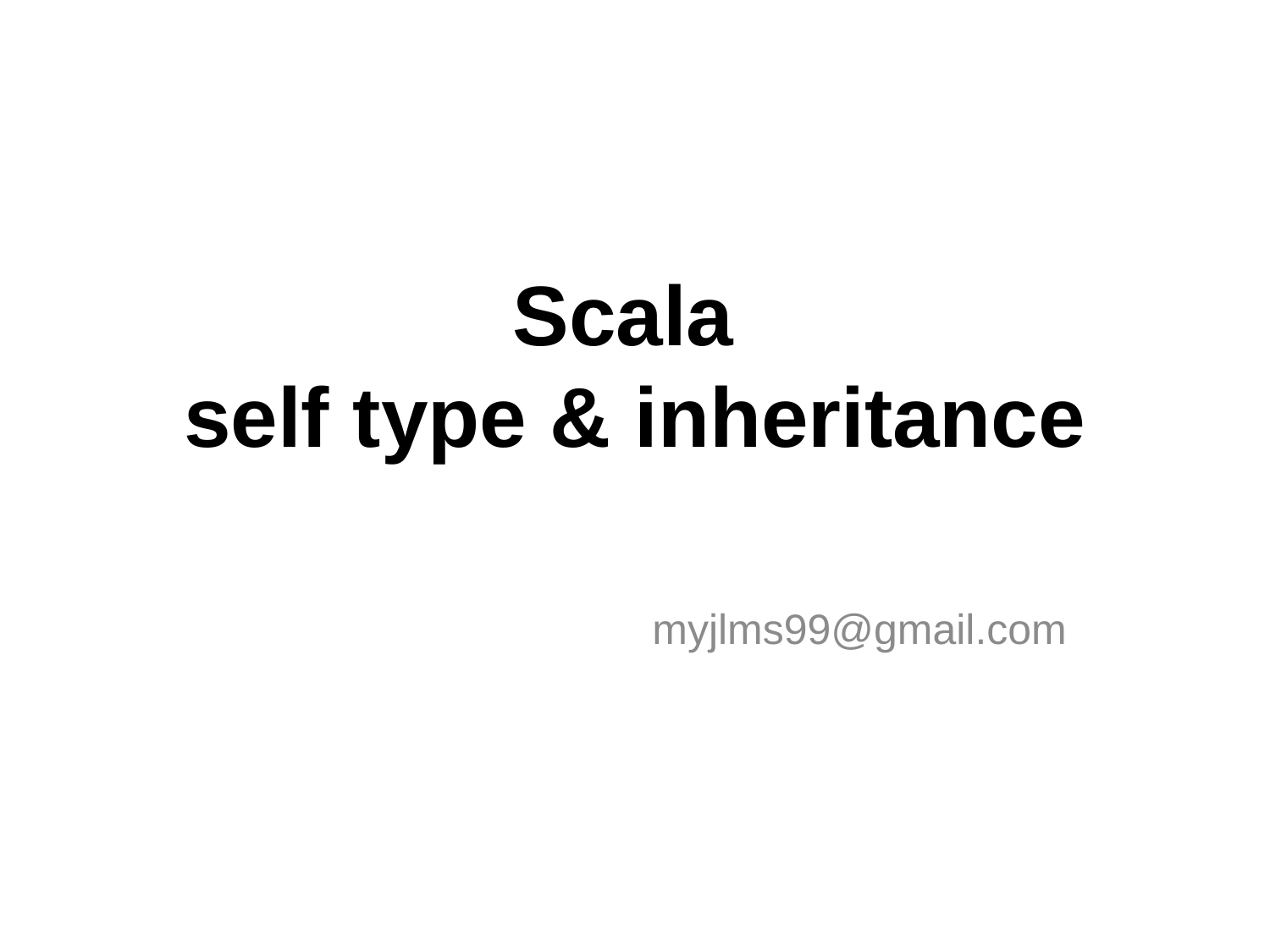

# Scala self type & inheritance
myjlms99@gmail.com